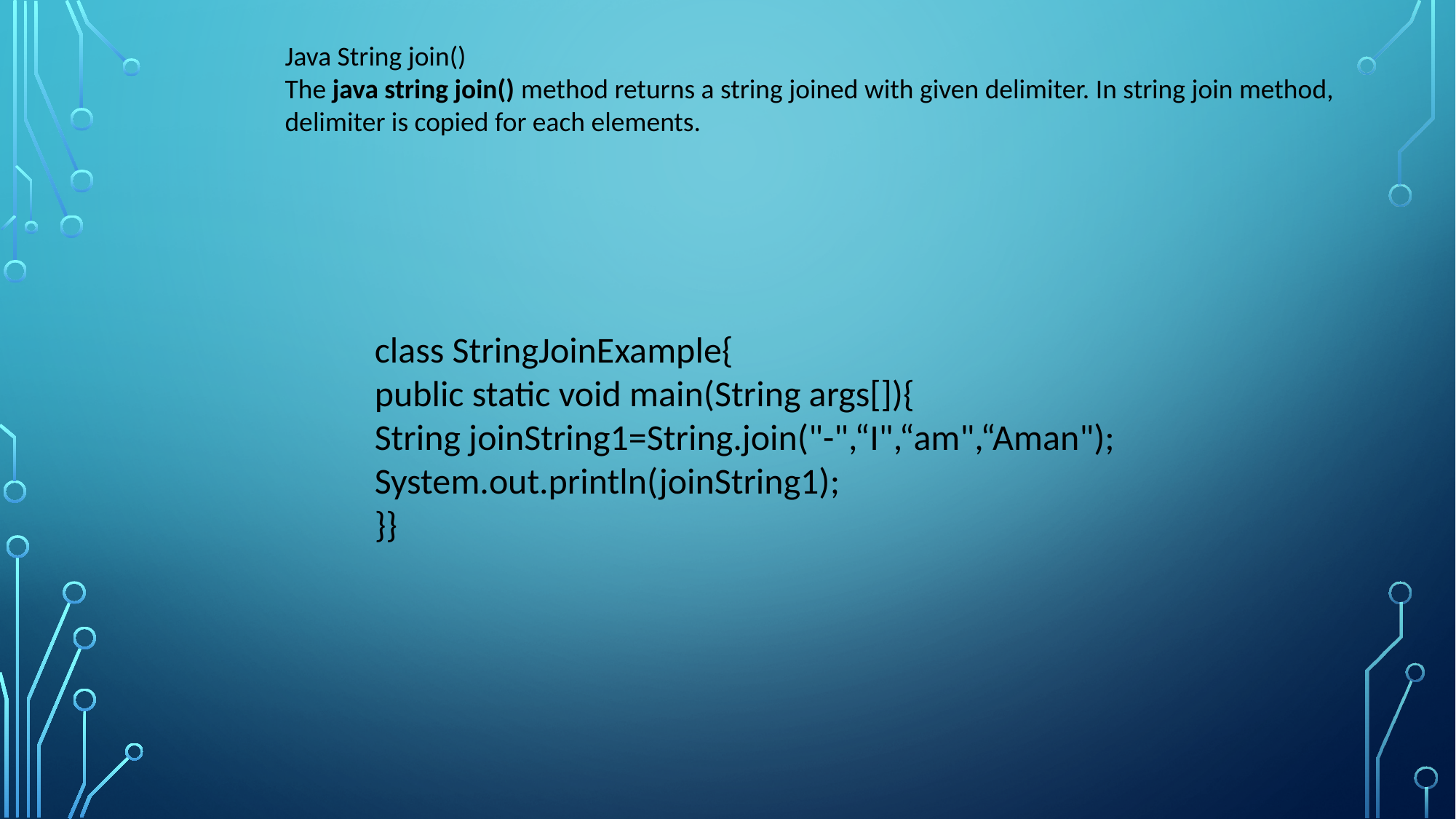

Java String join()
The java string join() method returns a string joined with given delimiter. In string join method, delimiter is copied for each elements.
class StringJoinExample{
public static void main(String args[]){
String joinString1=String.join("-",“I",“am",“Aman");
System.out.println(joinString1);
}}